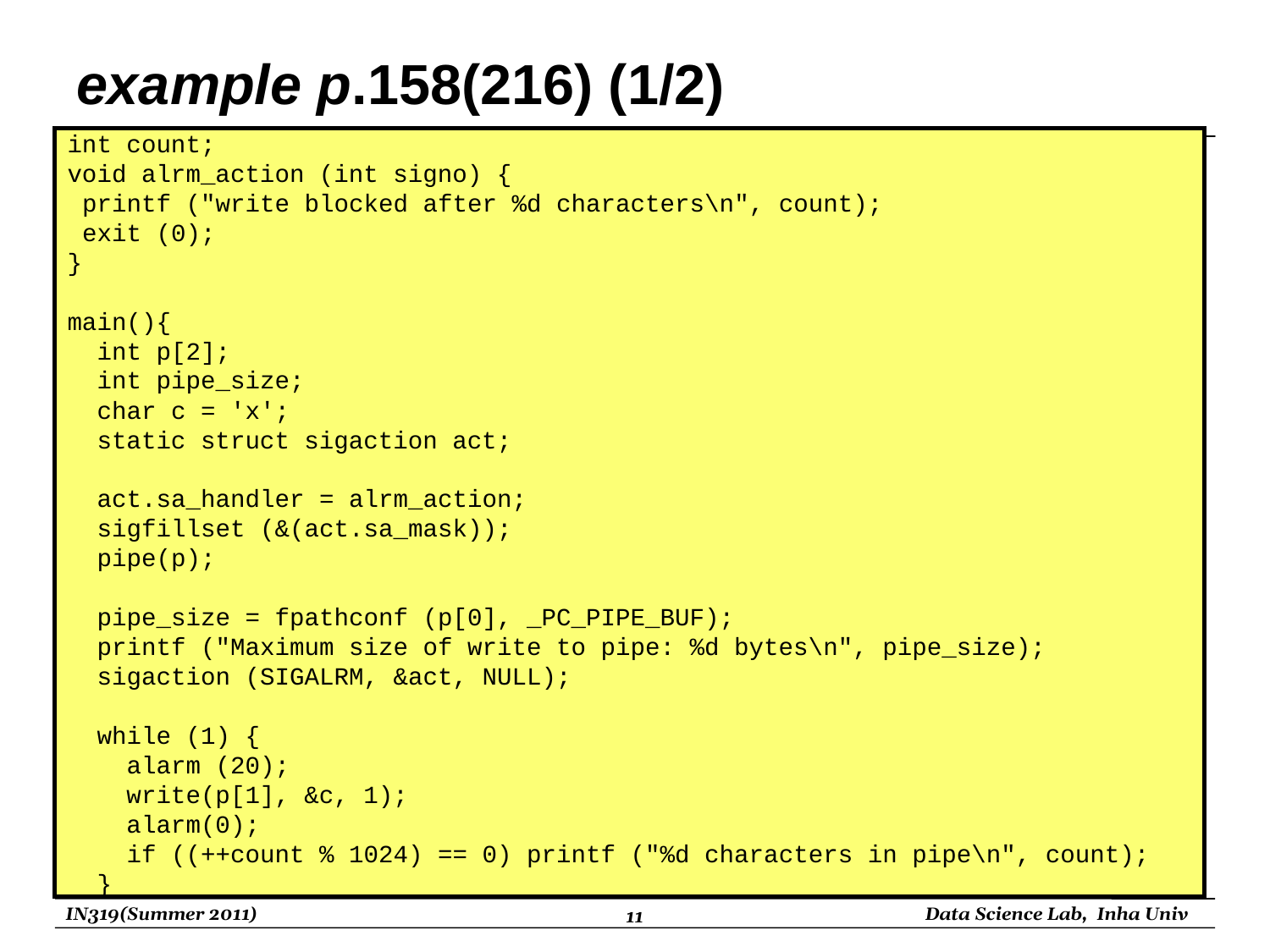

# example p.158(216) (1/2)
int count;
void alrm_action (int signo) {
 printf ("write blocked after %d characters\n", count);
 exit (0);
}
main(){
  int p[2];
  int pipe_size;
  char c = 'x';
  static struct sigaction act;

  act.sa_handler = alrm_action;
  sigfillset (&(act.sa_mask));
  pipe(p);
  pipe_size = fpathconf (p[0], _PC_PIPE_BUF);
  printf ("Maximum size of write to pipe: %d bytes\n", pipe_size);
  sigaction (SIGALRM, &act, NULL);

  while (1) {
    alarm (20);
    write(p[1], &c, 1);
    alarm(0);
    if ((++count % 1024) == 0) printf ("%d characters in pipe\n", count);
  }

11